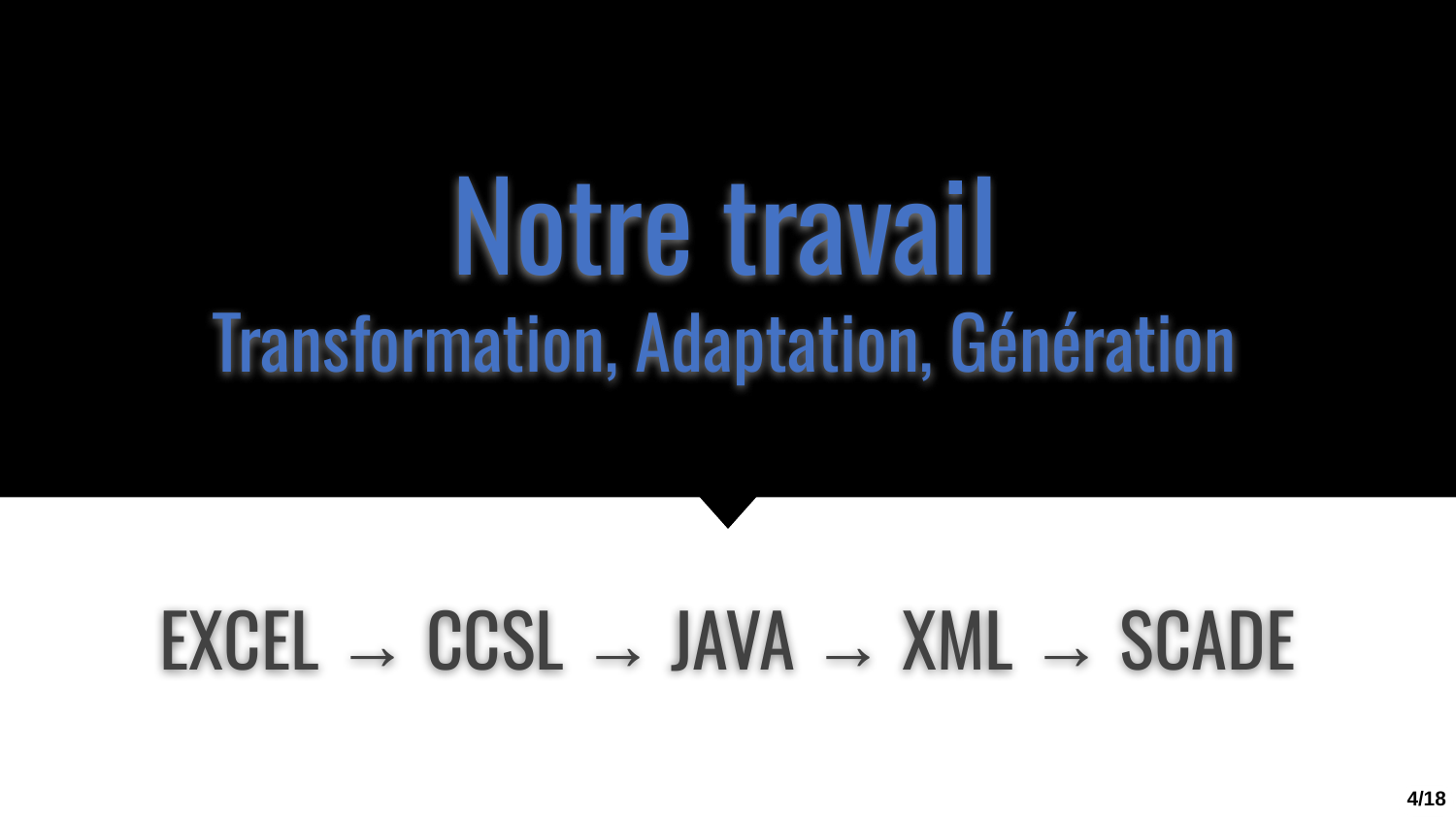

# Notre travail Transformation, Adaptation, Génération
EXCEL → CCSL → JAVA → XML → SCADE
4/18